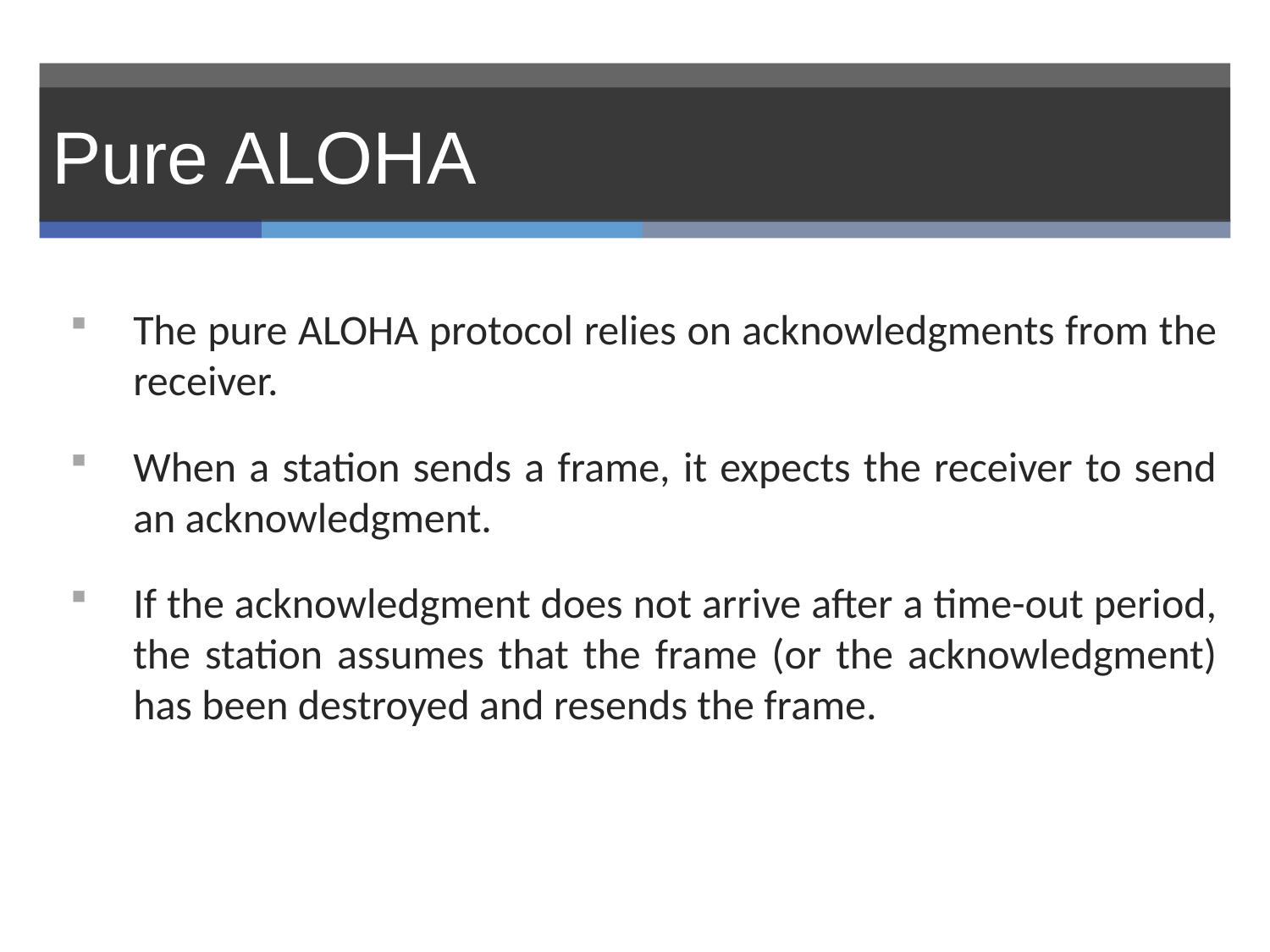

# Pure ALOHA
The pure ALOHA protocol relies on acknowledgments from the receiver.
When a station sends a frame, it expects the receiver to send an acknowledgment.
If the acknowledgment does not arrive after a time-out period, the station assumes that the frame (or the acknowledgment) has been destroyed and resends the frame.